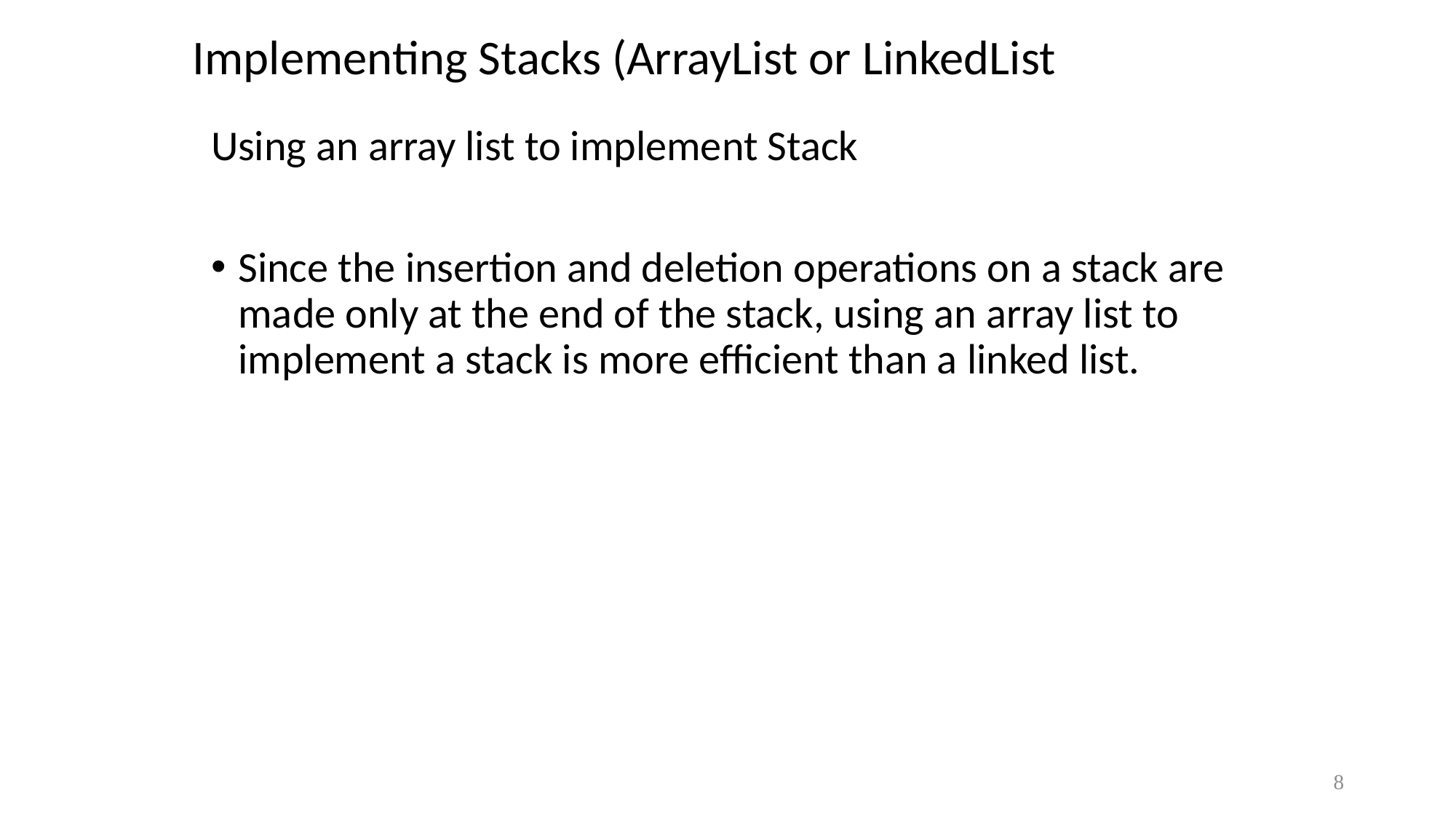

# Implementing Stacks (ArrayList or LinkedList
Using an array list to implement Stack

Since the insertion and deletion operations on a stack are made only at the end of the stack, using an array list to implement a stack is more efficient than a linked list.

8